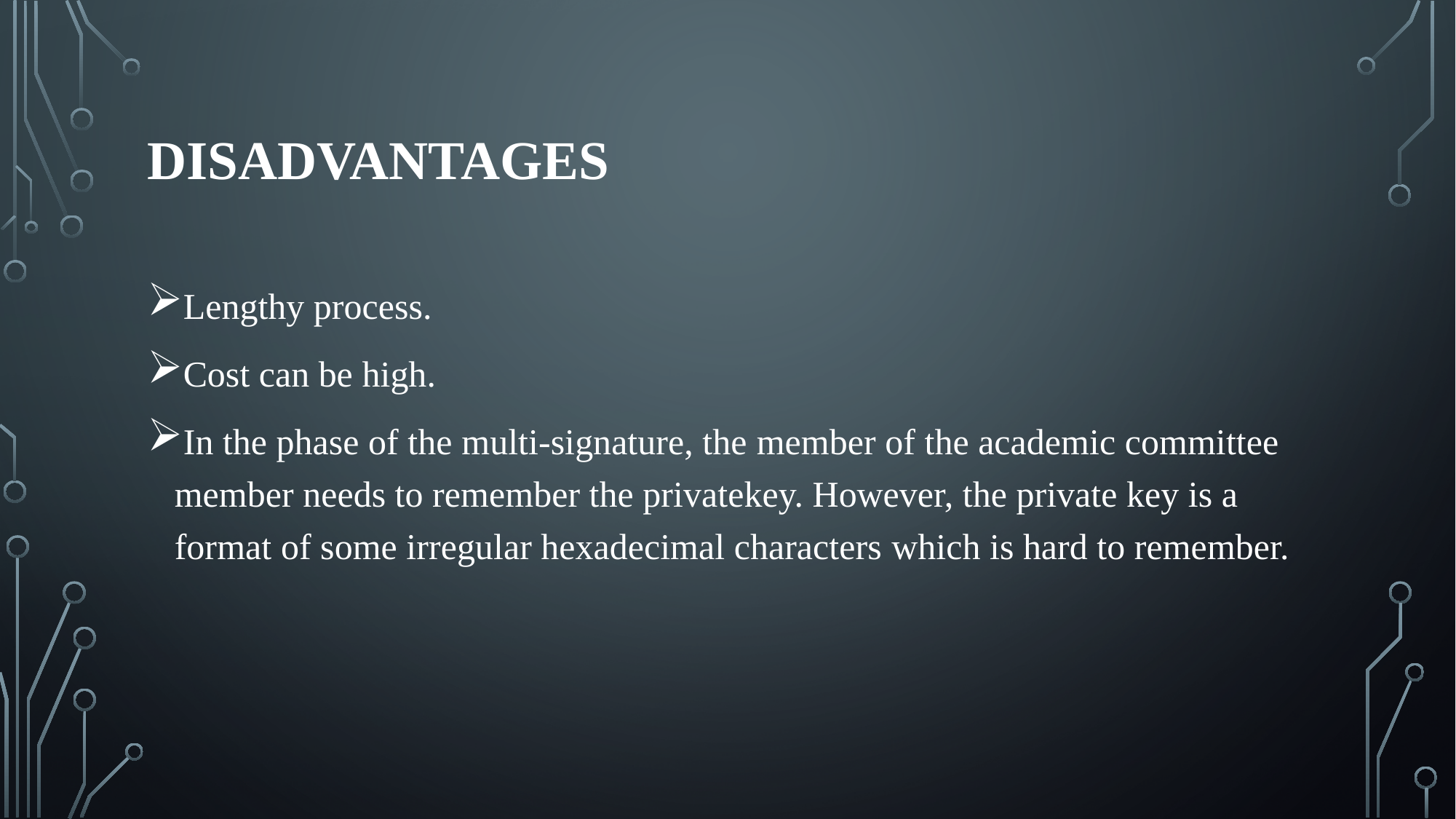

# DIsadvantages
Lengthy process.
Cost can be high.
In the phase of the multi-signature, the member of the academic committee member needs to remember the privatekey. However, the private key is a format of some irregular hexadecimal characters which is hard to remember.